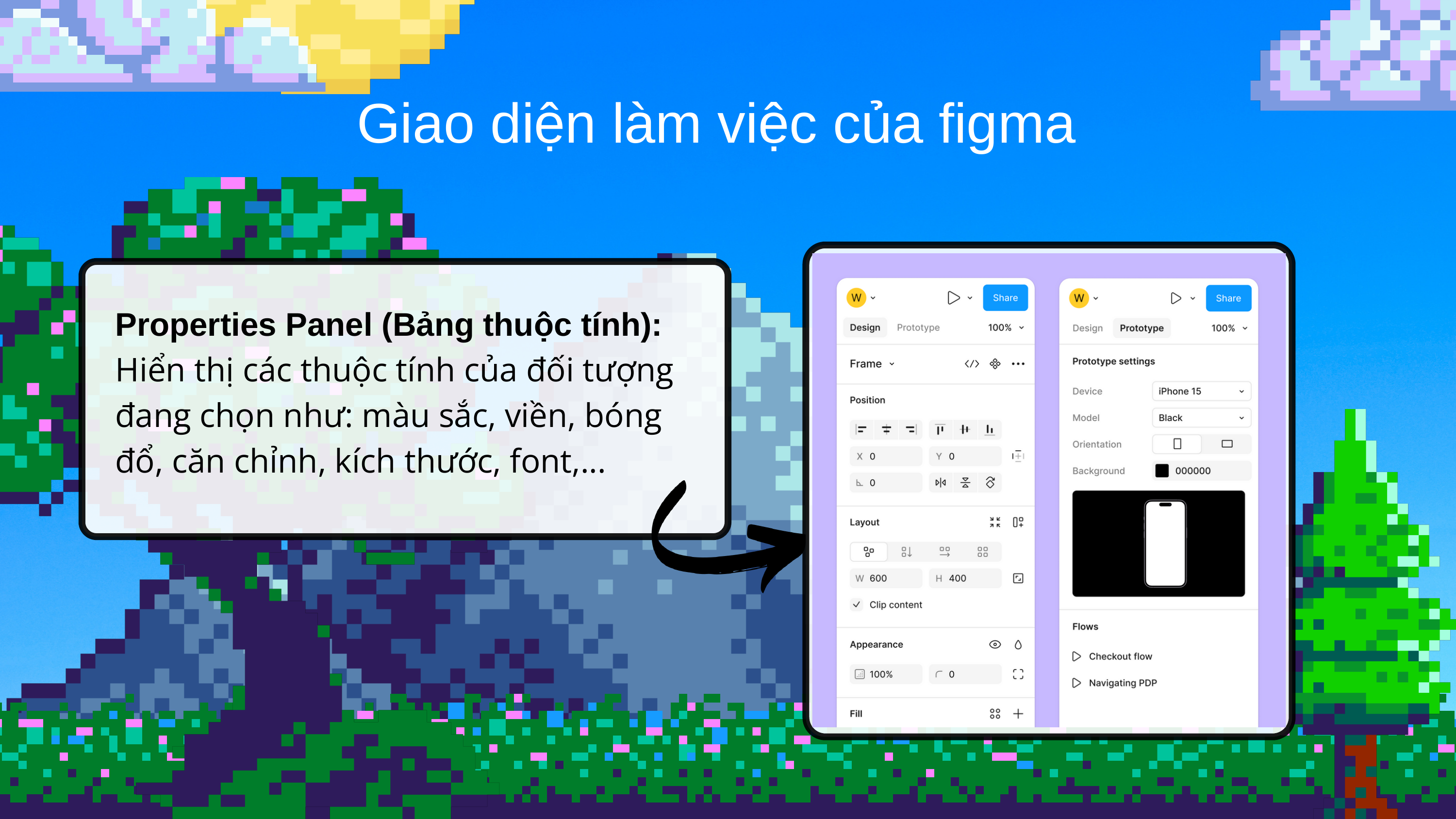

Giao diện làm việc của figma

Properties Panel (Bảng thuộc tính): Hiển thị các thuộc tính của đối tượng đang chọn như: màu sắc, viền, bóng đổ, căn chỉnh, kích thước, font,...